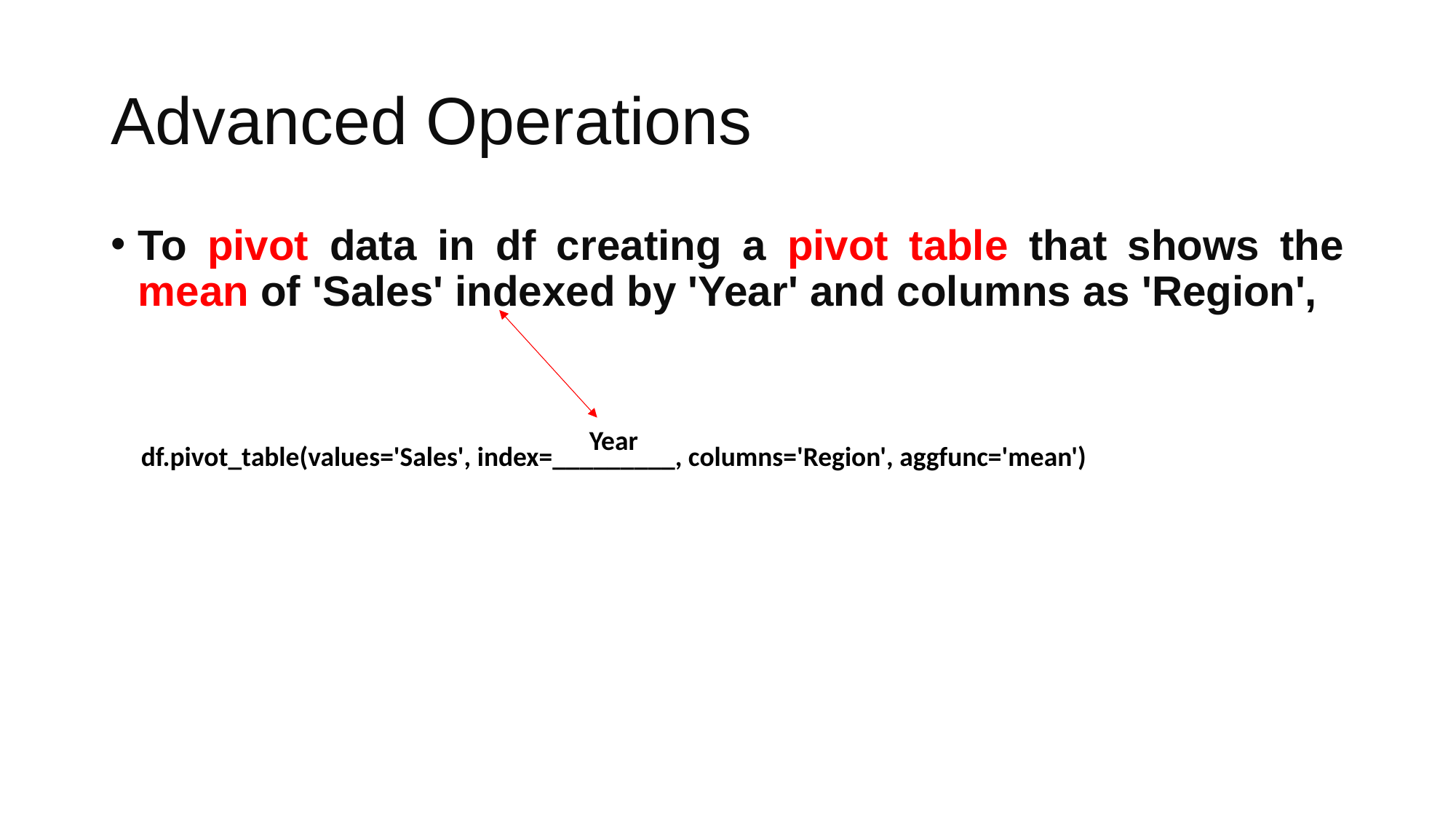

# Advanced Operations
To pivot data in df creating a pivot table that shows the mean of 'Sales' indexed by 'Year' and columns as 'Region',
Year
df.pivot_table(values='Sales', index=_________, columns='Region', aggfunc='mean')